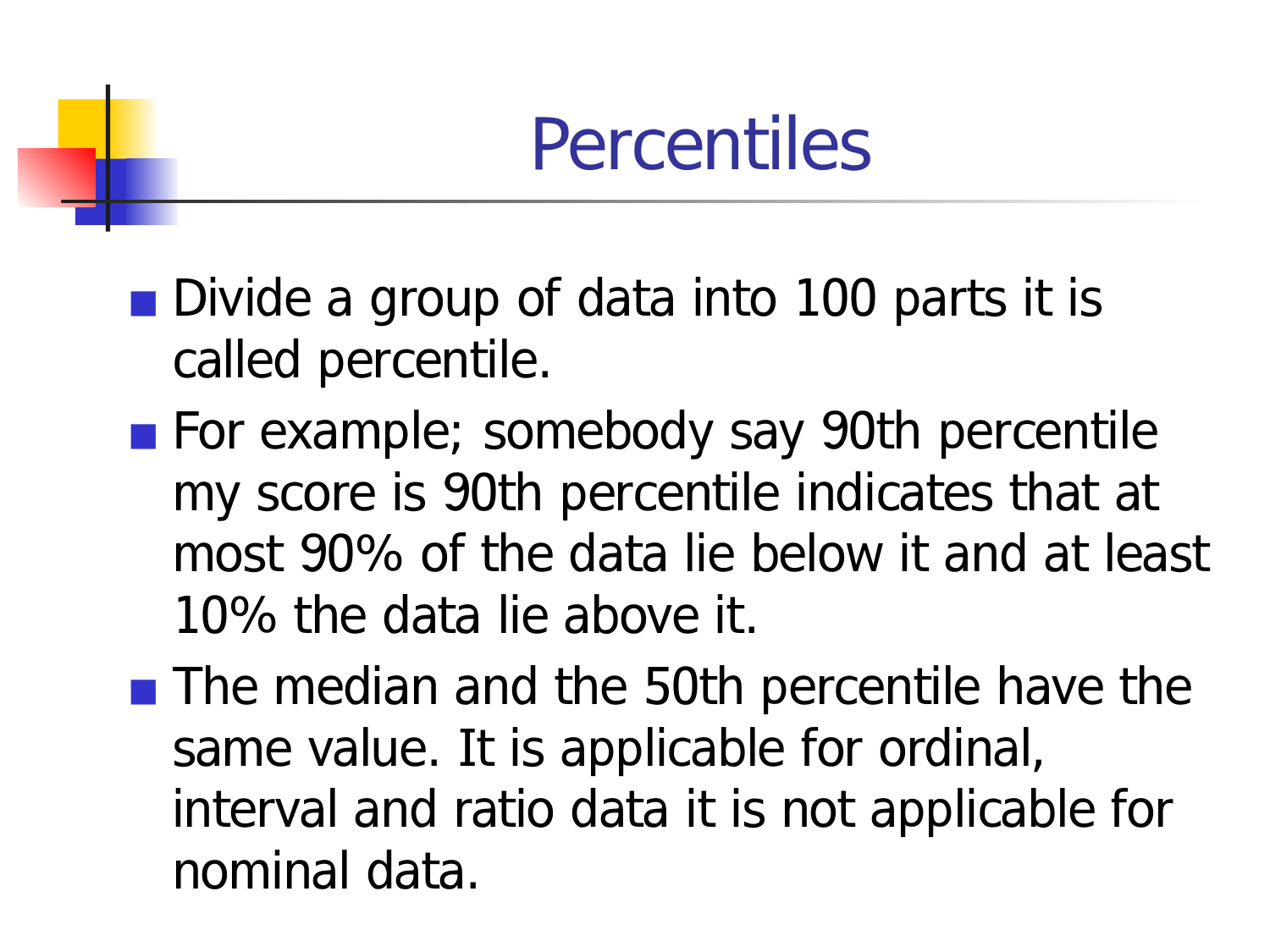

# Percentiles
Divide a group of data into 100 parts it is called percentile.
For example; somebody say 90th percentile my score is 90th percentile indicates that at most 90% of the data lie below it and at least 10% the data lie above it.
The median and the 50th percentile have the same value. It is applicable for ordinal, interval and ratio data it is not applicable for nominal data.